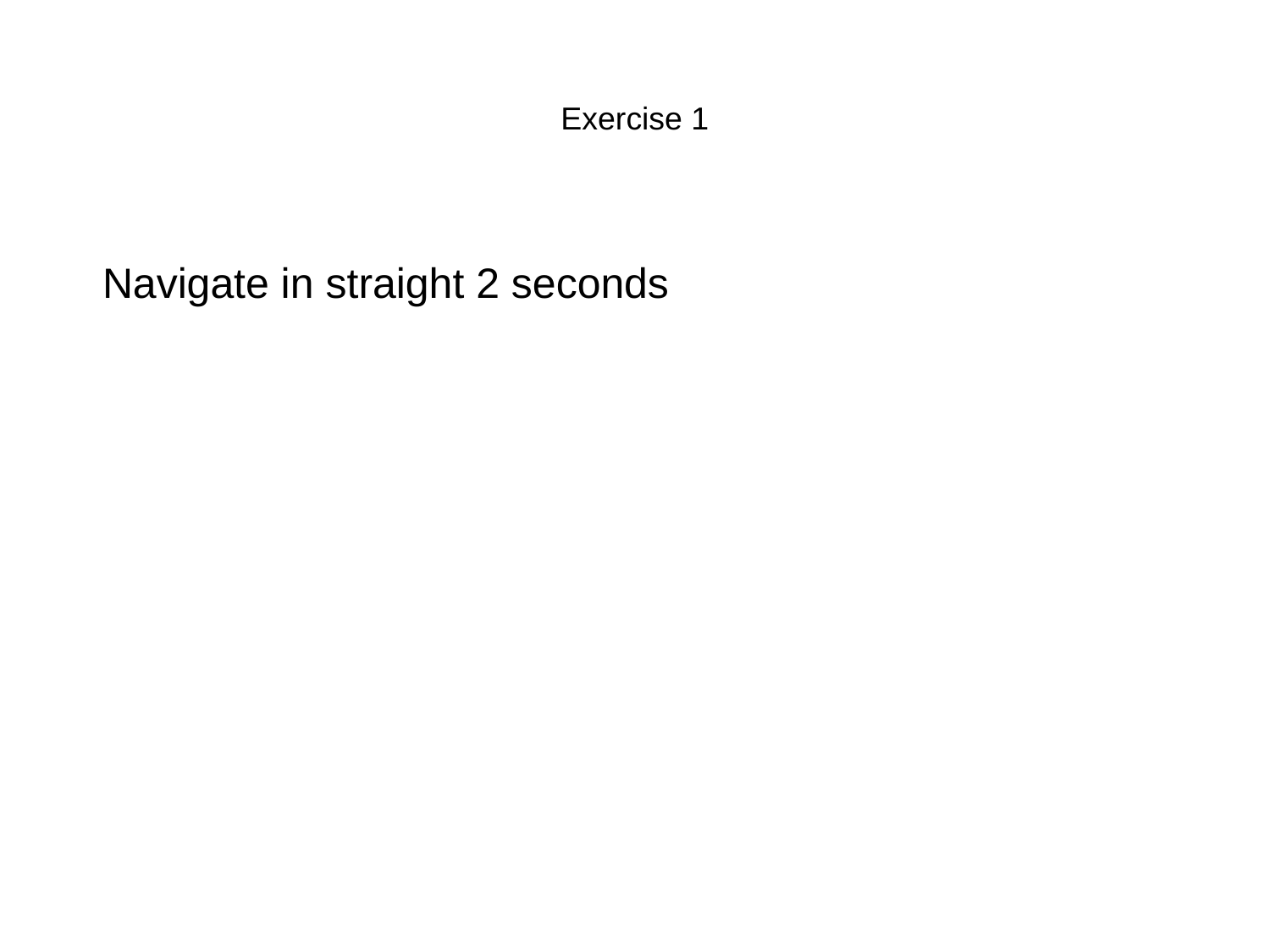

Exercise 1
Navigate in straight 2 seconds